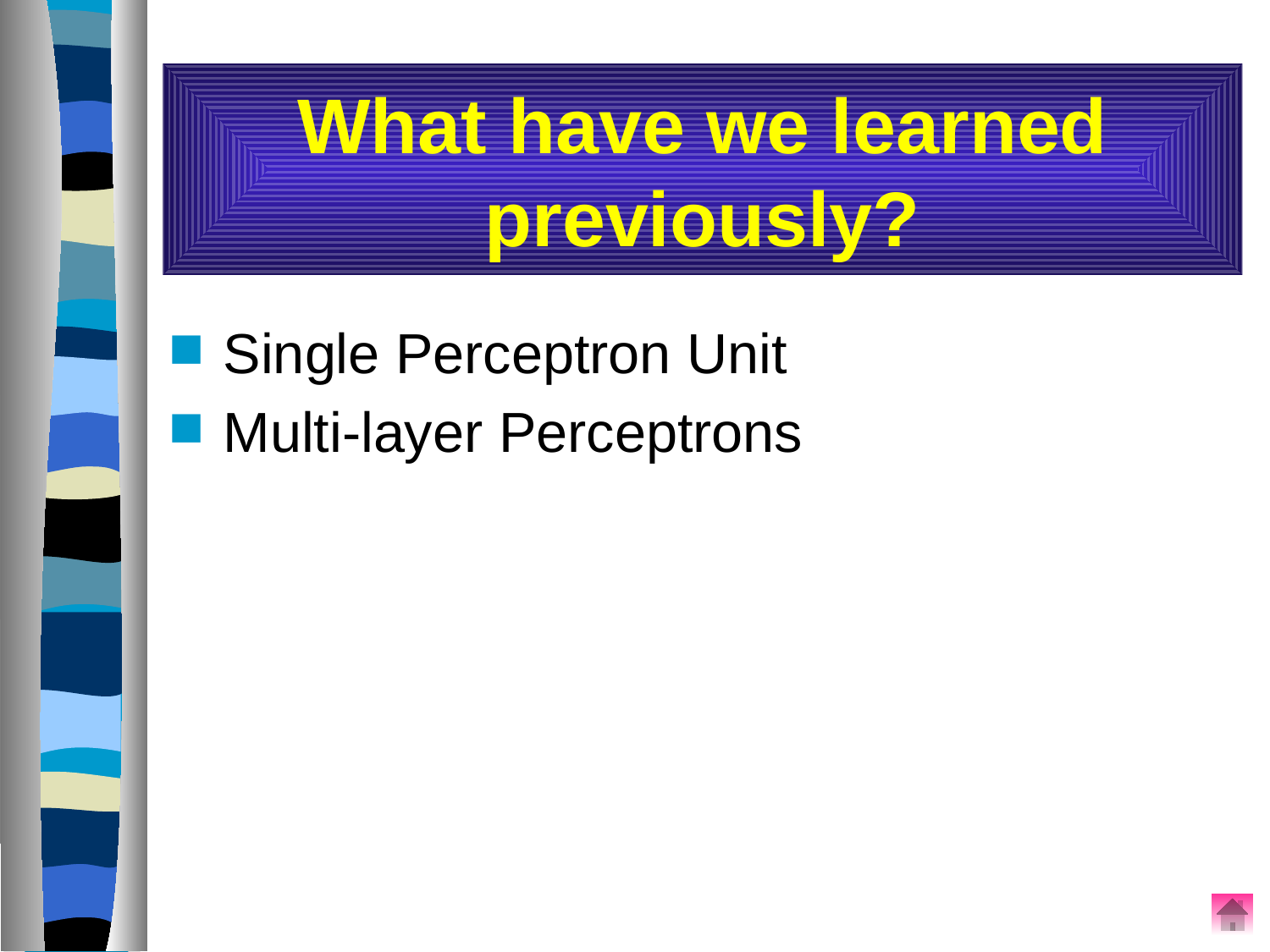

# What have we learned previously?
Single Perceptron Unit
Multi-layer Perceptrons